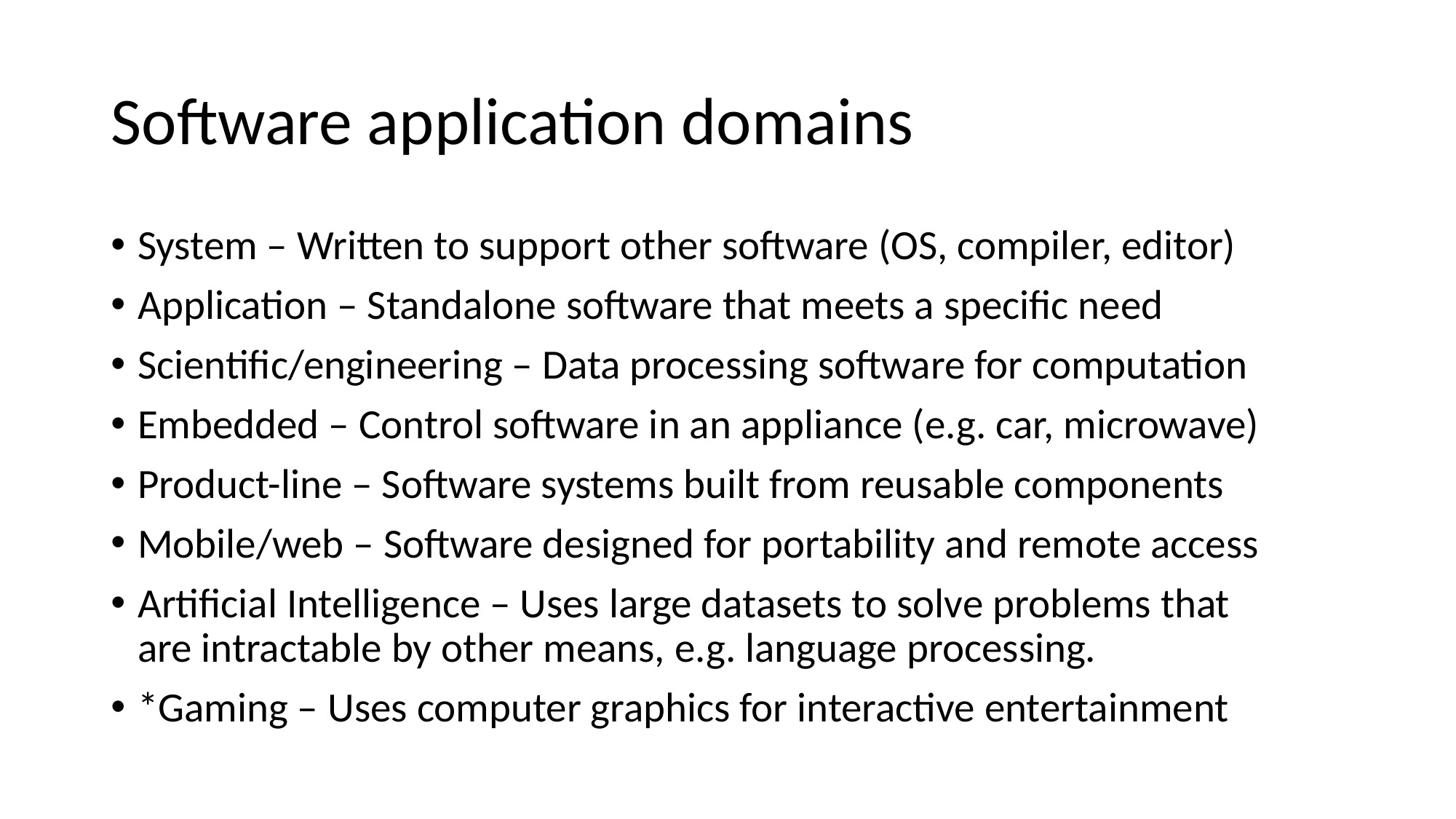

# Software application domains
System – Written to support other software (OS, compiler, editor)
Application – Standalone software that meets a specific need
Scientific/engineering – Data processing software for computation
Embedded – Control software in an appliance (e.g. car, microwave)
Product-line – Software systems built from reusable components
Mobile/web – Software designed for portability and remote access
Artificial Intelligence – Uses large datasets to solve problems that are intractable by other means, e.g. language processing.
*Gaming – Uses computer graphics for interactive entertainment